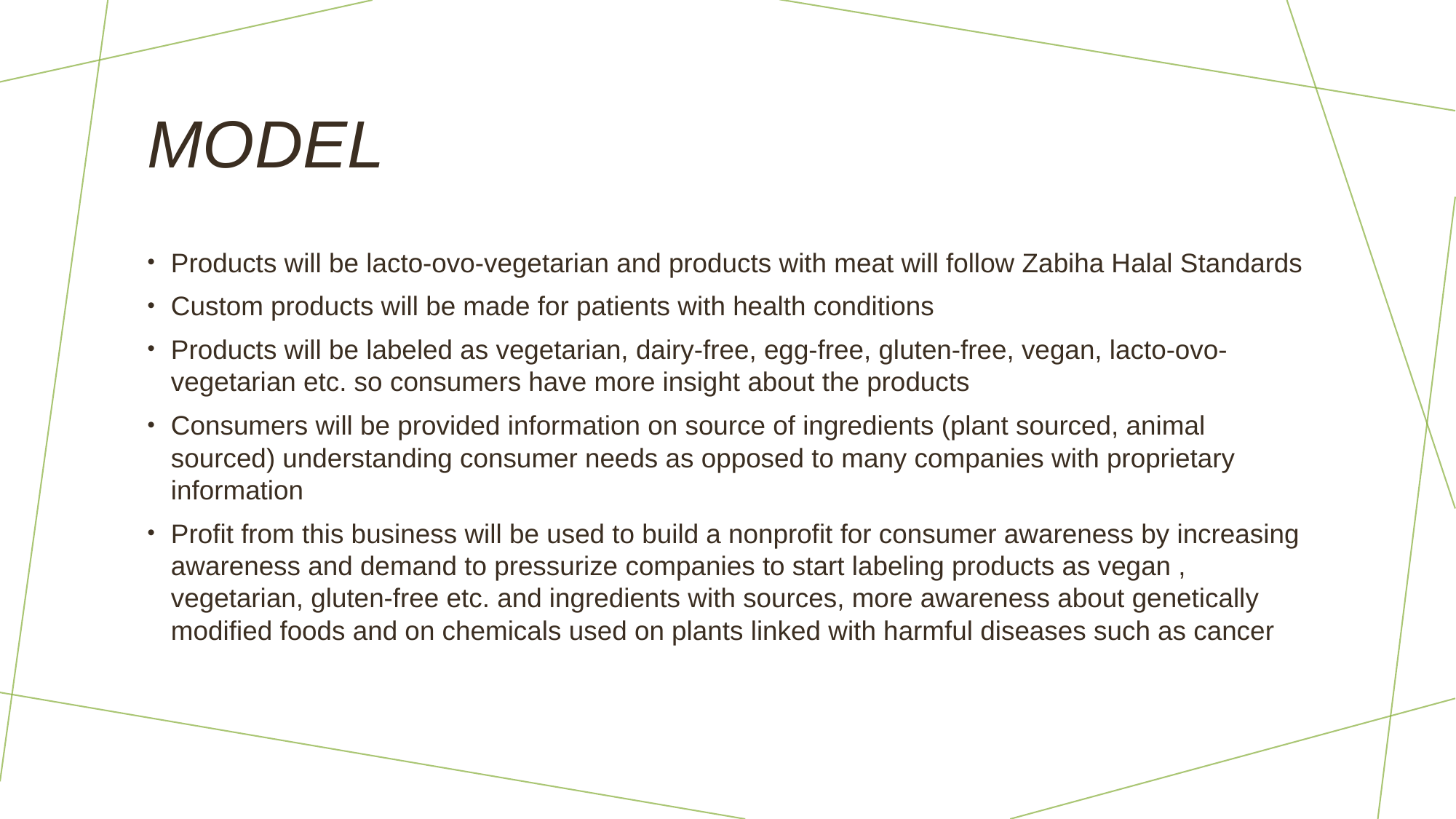

# MODEL
Products will be lacto-ovo-vegetarian and products with meat will follow Zabiha Halal Standards
Custom products will be made for patients with health conditions
Products will be labeled as vegetarian, dairy-free, egg-free, gluten-free, vegan, lacto-ovo-vegetarian etc. so consumers have more insight about the products
Consumers will be provided information on source of ingredients (plant sourced, animal sourced) understanding consumer needs as opposed to many companies with proprietary information
Profit from this business will be used to build a nonprofit for consumer awareness by increasing awareness and demand to pressurize companies to start labeling products as vegan , vegetarian, gluten-free etc. and ingredients with sources, more awareness about genetically modified foods and on chemicals used on plants linked with harmful diseases such as cancer